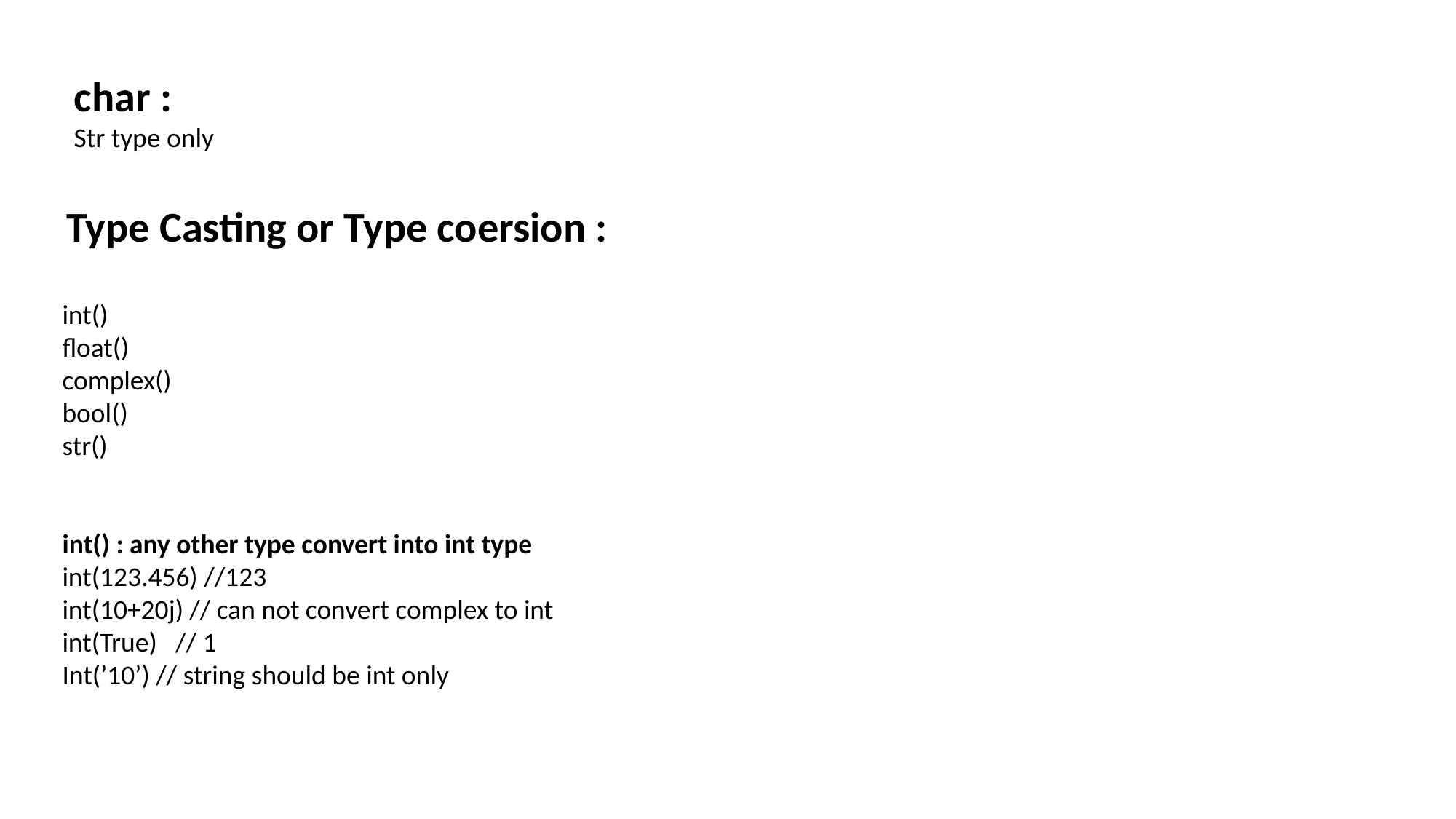

char :
Str type only
Type Casting or Type coersion :
int()
float()
complex()
bool()
str()

int() : any other type convert into int type
int(123.456) //123
int(10+20j) // can not convert complex to int
int(True)   // 1
Int(’10’) // string should be int only